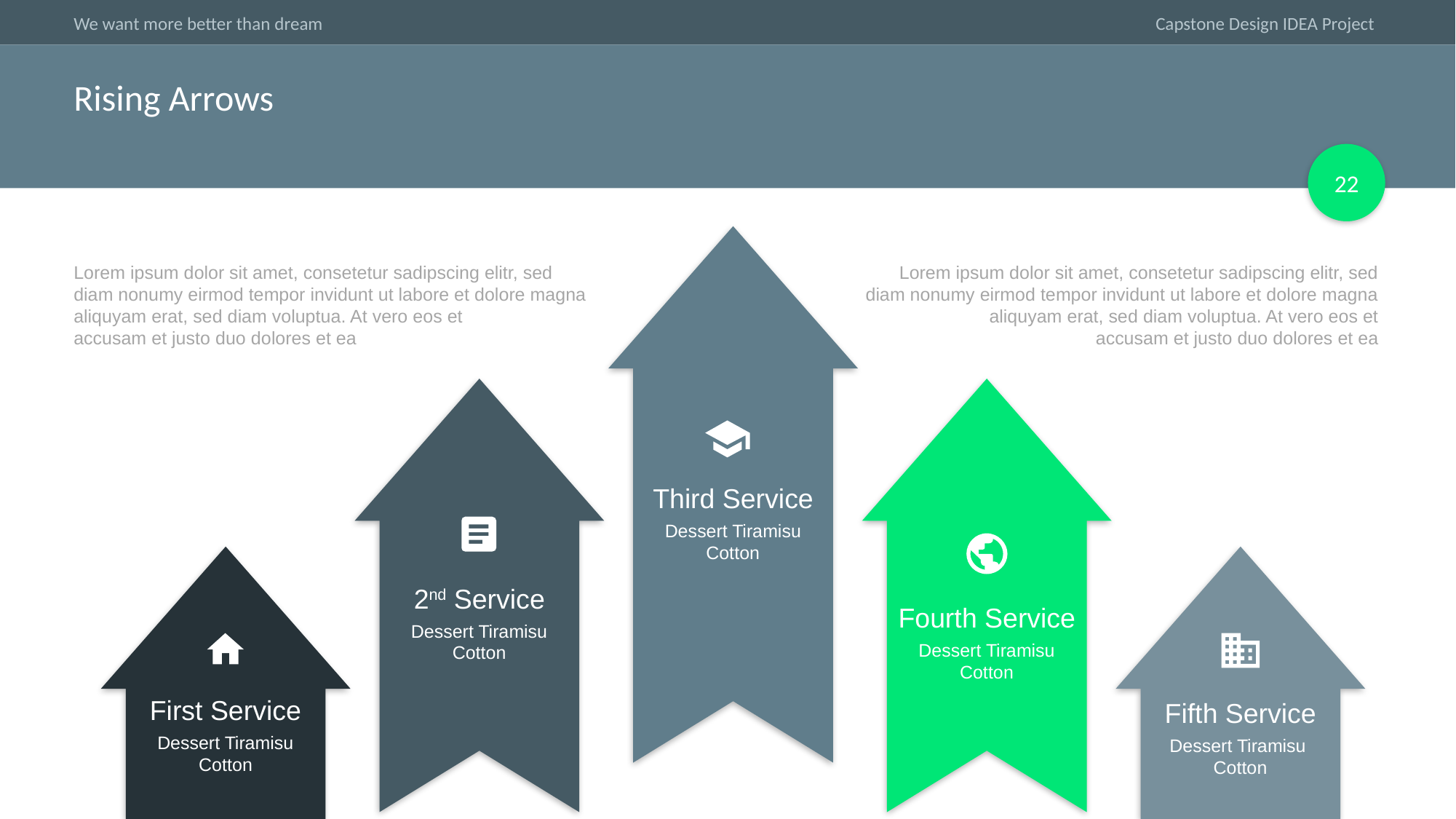

# Rising Arrows
22

Lorem ipsum dolor sit amet, consetetur sadipscing elitr, sed diam nonumy eirmod tempor invidunt ut labore et dolore magna aliquyam erat, sed diam voluptua. At vero eos et
accusam et justo duo dolores et ea
Lorem ipsum dolor sit amet, consetetur sadipscing elitr, sed diam nonumy eirmod tempor invidunt ut labore et dolore magna aliquyam erat, sed diam voluptua. At vero eos et
accusam et justo duo dolores et ea

Third Service

Dessert Tiramisu Cotton

2nd Service

Dessert Tiramisu Cotton
Fourth Service

Dessert Tiramisu
Cotton

First Service

Dessert Tiramisu Cotton
Fifth Service

Dessert Tiramisu
Cotton